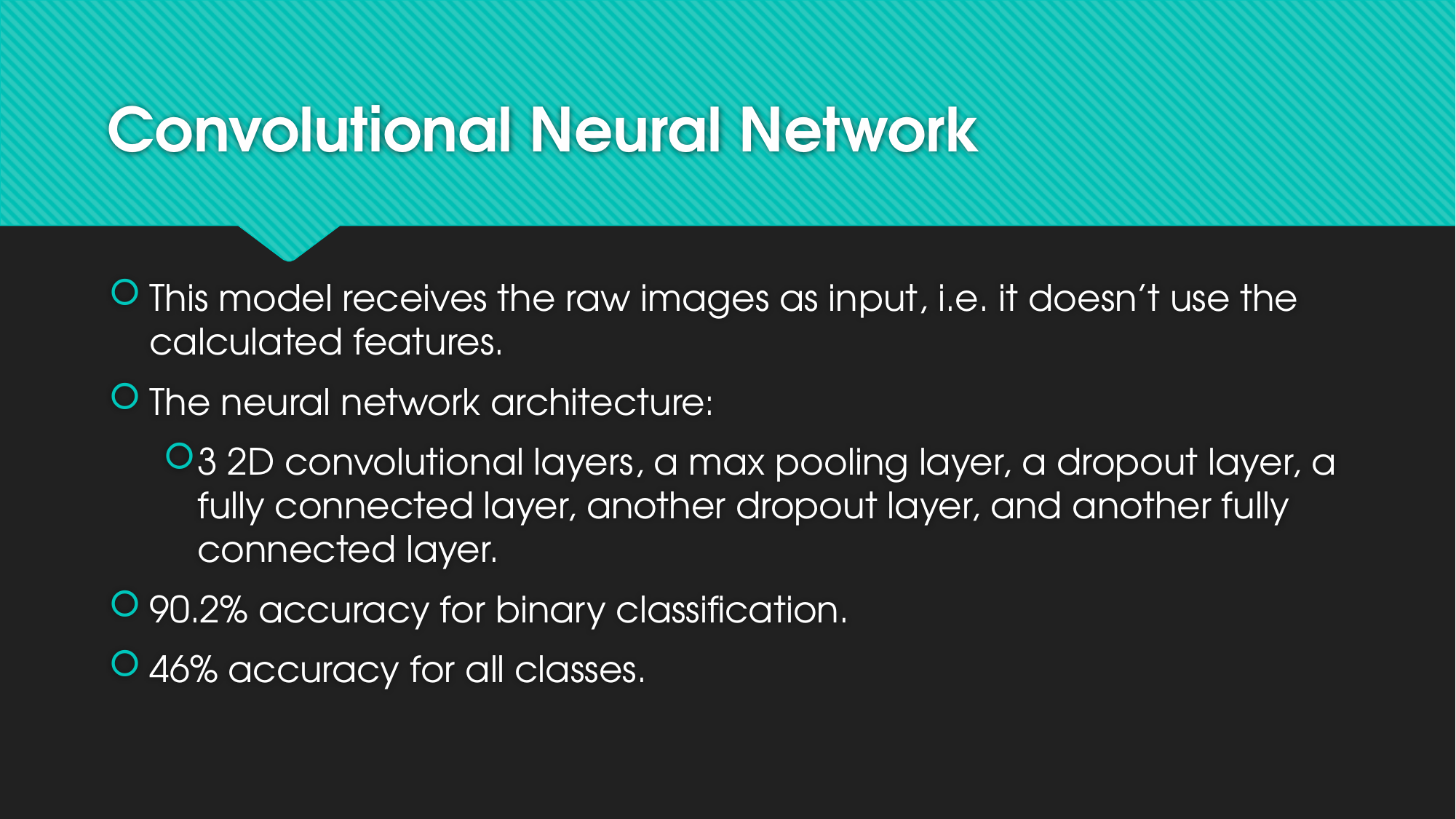

# Convolutional Neural Network
This model receives the raw images as input, i.e. it doesn’t use the calculated features.
The neural network architecture:
3 2D convolutional layers, a max pooling layer, a dropout layer, a fully connected layer, another dropout layer, and another fully connected layer.
90.2% accuracy for binary classification.
46% accuracy for all classes.